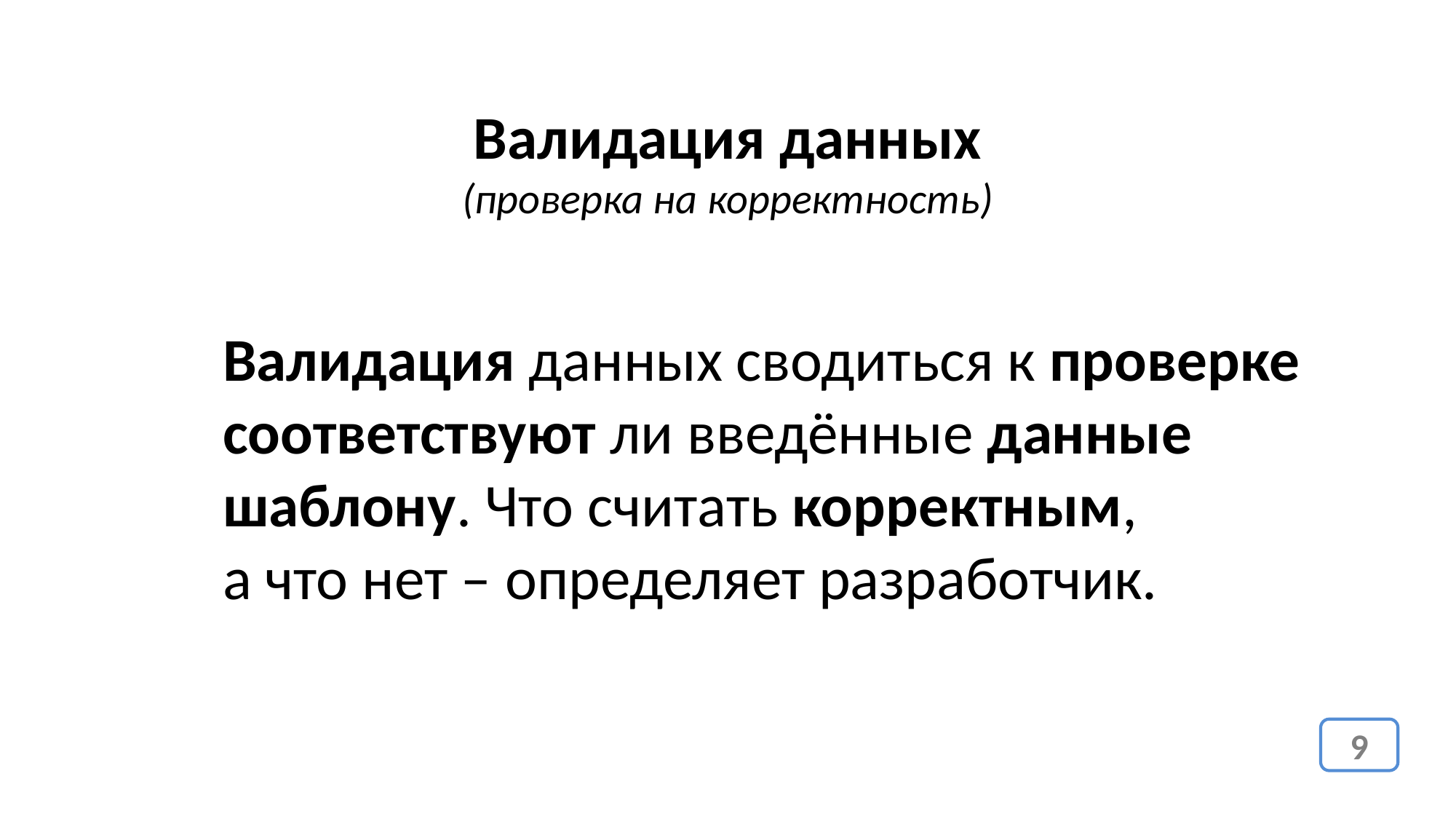

Валидация данных
(проверка на корректность)
Валидация данных сводиться к проверке соответствуют ли введённые данные шаблону. Что считать корректным,
а что нет – определяет разработчик.
9